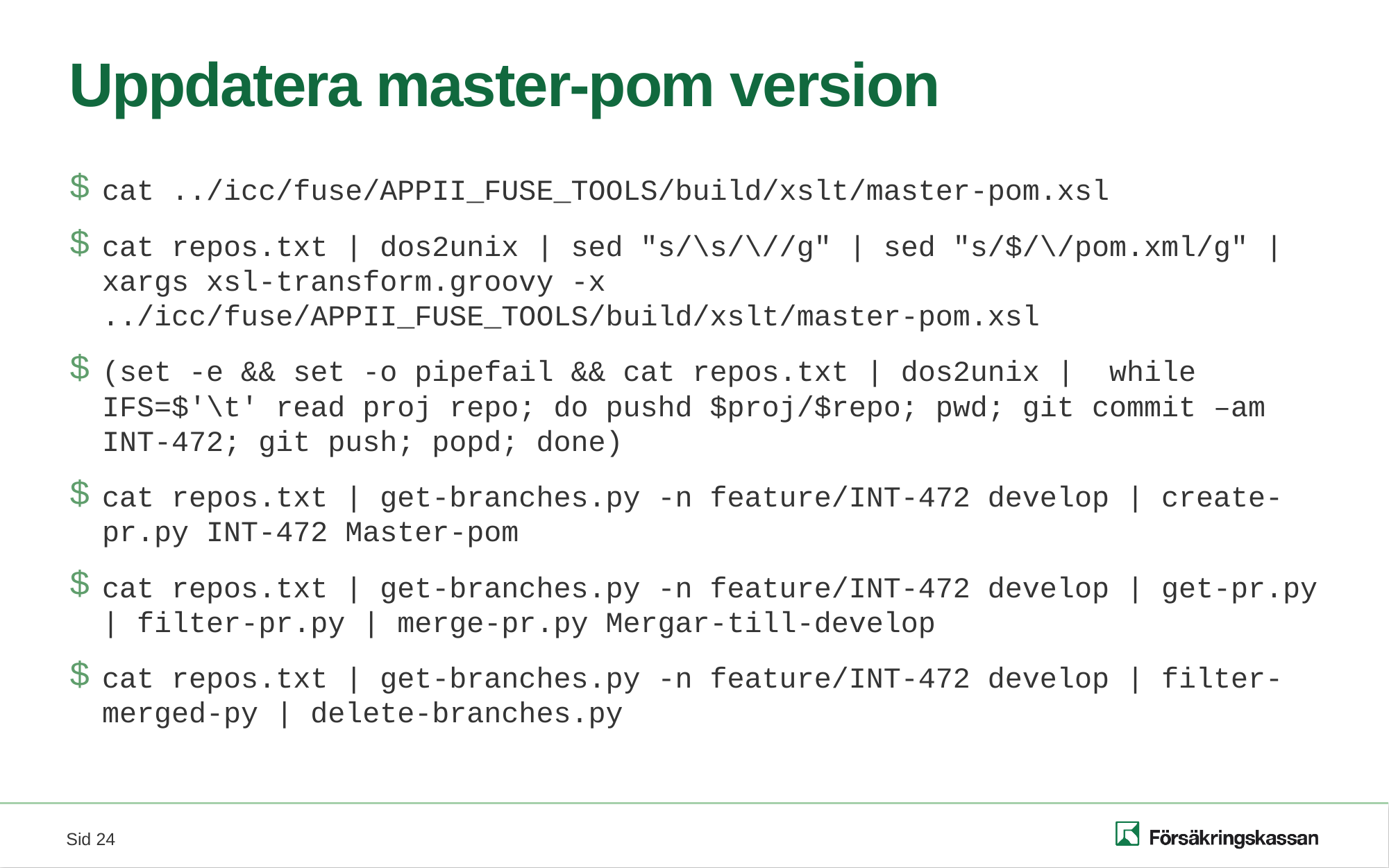

# Uppdatera master-pom version
cat ../icc/fuse/APPII_FUSE_TOOLS/build/xslt/master-pom.xsl
cat repos.txt | dos2unix | sed "s/\s/\//g" | sed "s/$/\/pom.xml/g" | xargs xsl-transform.groovy -x ../icc/fuse/APPII_FUSE_TOOLS/build/xslt/master-pom.xsl
(set -e && set -o pipefail && cat repos.txt | dos2unix |  while IFS=$'\t' read proj repo; do pushd $proj/$repo; pwd; git commit –am INT-472; git push; popd; done)
cat repos.txt | get-branches.py -n feature/INT-472 develop | create-pr.py INT-472 Master-pom
cat repos.txt | get-branches.py -n feature/INT-472 develop | get-pr.py | filter-pr.py | merge-pr.py Mergar-till-develop
cat repos.txt | get-branches.py -n feature/INT-472 develop | filter-merged-py | delete-branches.py